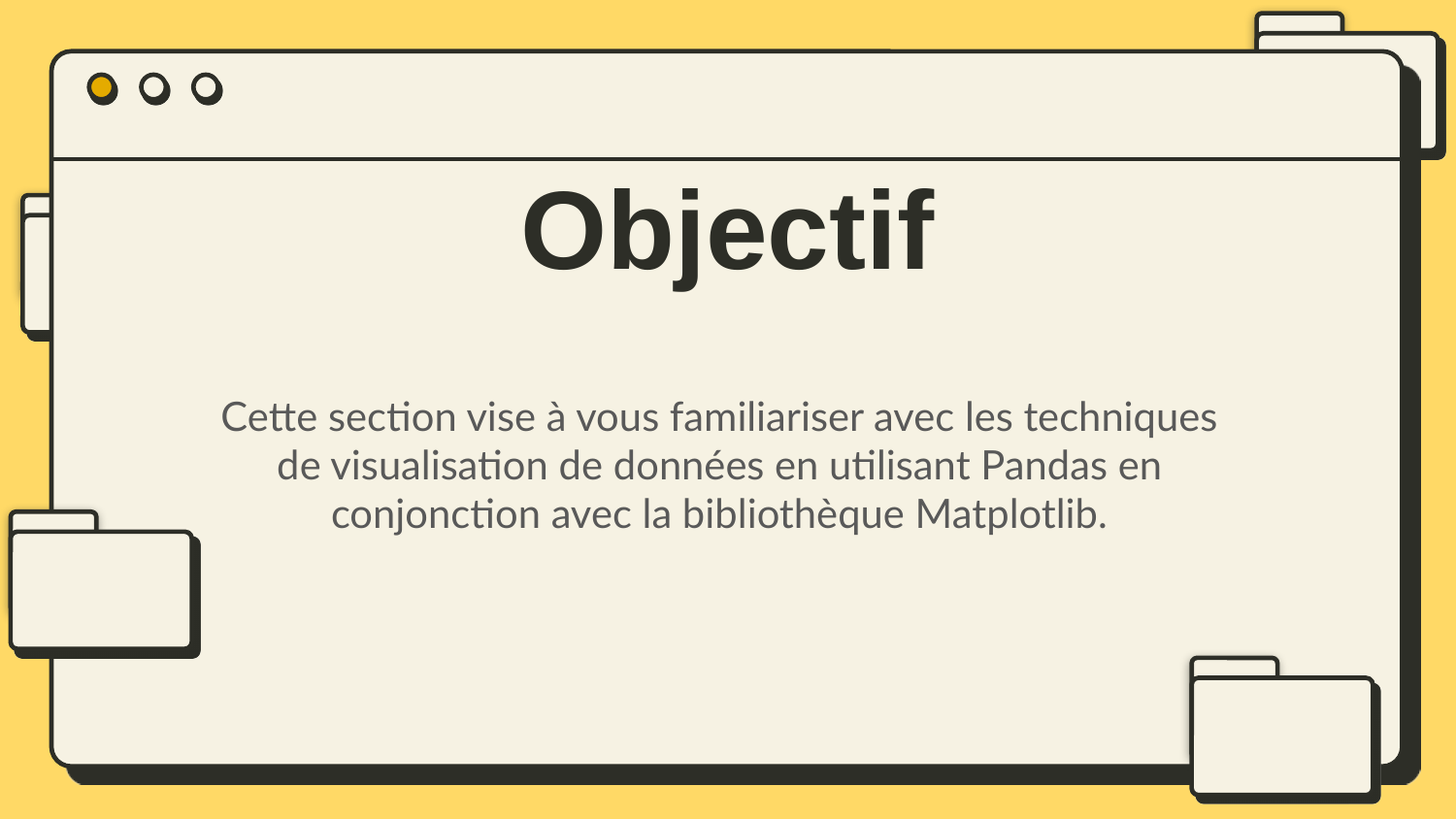

# Objectif
Cette section vise à vous familiariser avec les techniques de visualisation de données en utilisant Pandas en conjonction avec la bibliothèque Matplotlib.